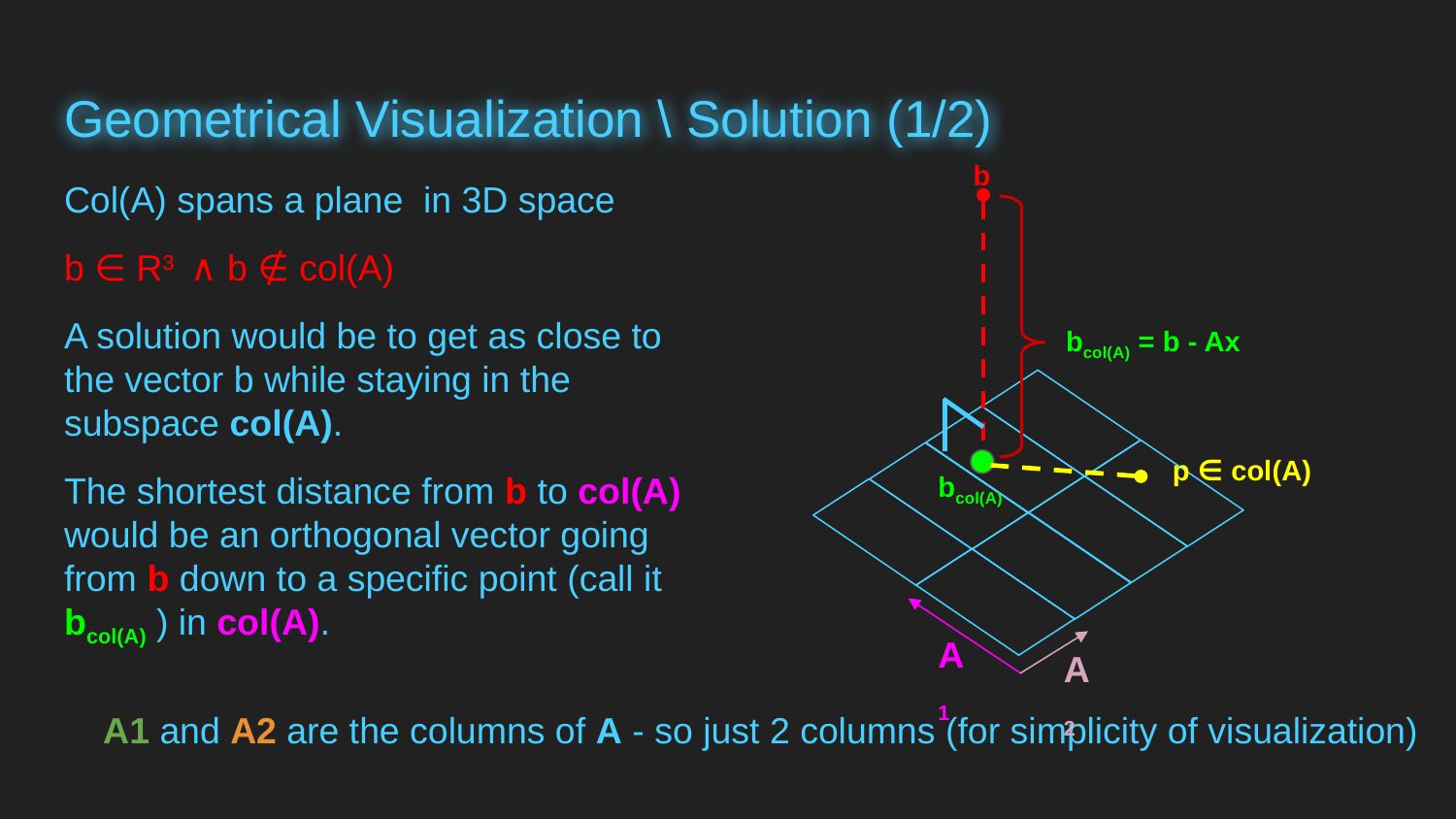

# Geometrical Visualization \ Solution (1/2)
b

bcol(A) = b - Ax

p ∈ col(A)

bcol(A)
A1
A2
Col(A) spans a plane  in 3D space
b ∈ R3  ∧ b ∉ col(A)
A solution would be to get as close to the vector b while staying in the subspace col(A).
The shortest distance from b to col(A) would be an orthogonal vector going from b down to a specific point (call it bcol(A) ) in col(A).

A1 and A2 are the columns of A - so just 2 columns (for simplicity of visualization)